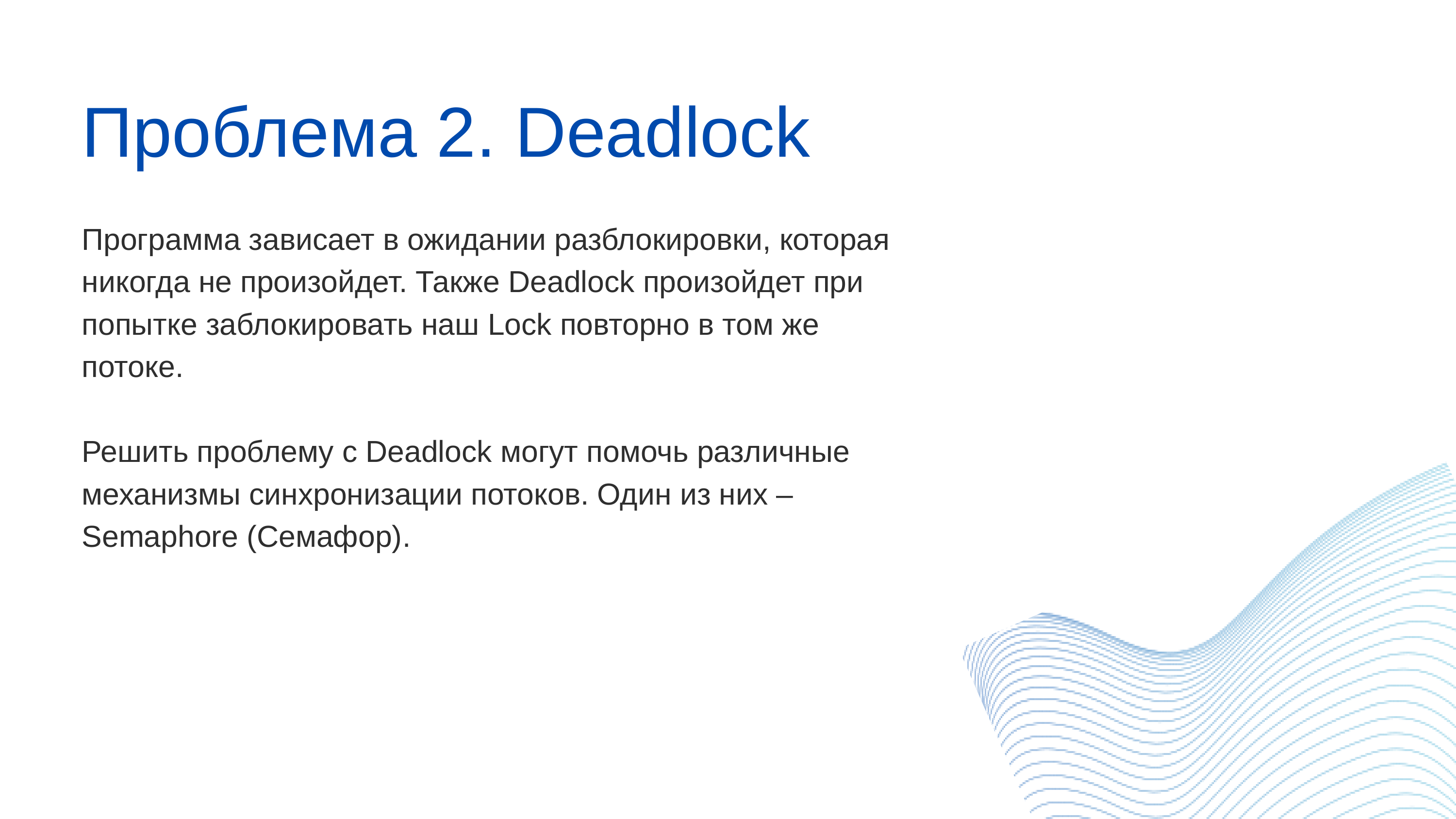

Проблема 2. Deadlock
Программа зависает в ожидании разблокировки, которая никогда не произойдет. Также Deadlock произойдет при попытке заблокировать наш Lock повторно в том же потоке.

Решить проблему с Deadlock могут помочь различные механизмы синхронизации потоков. Один из них – Semaphore (Семафор).